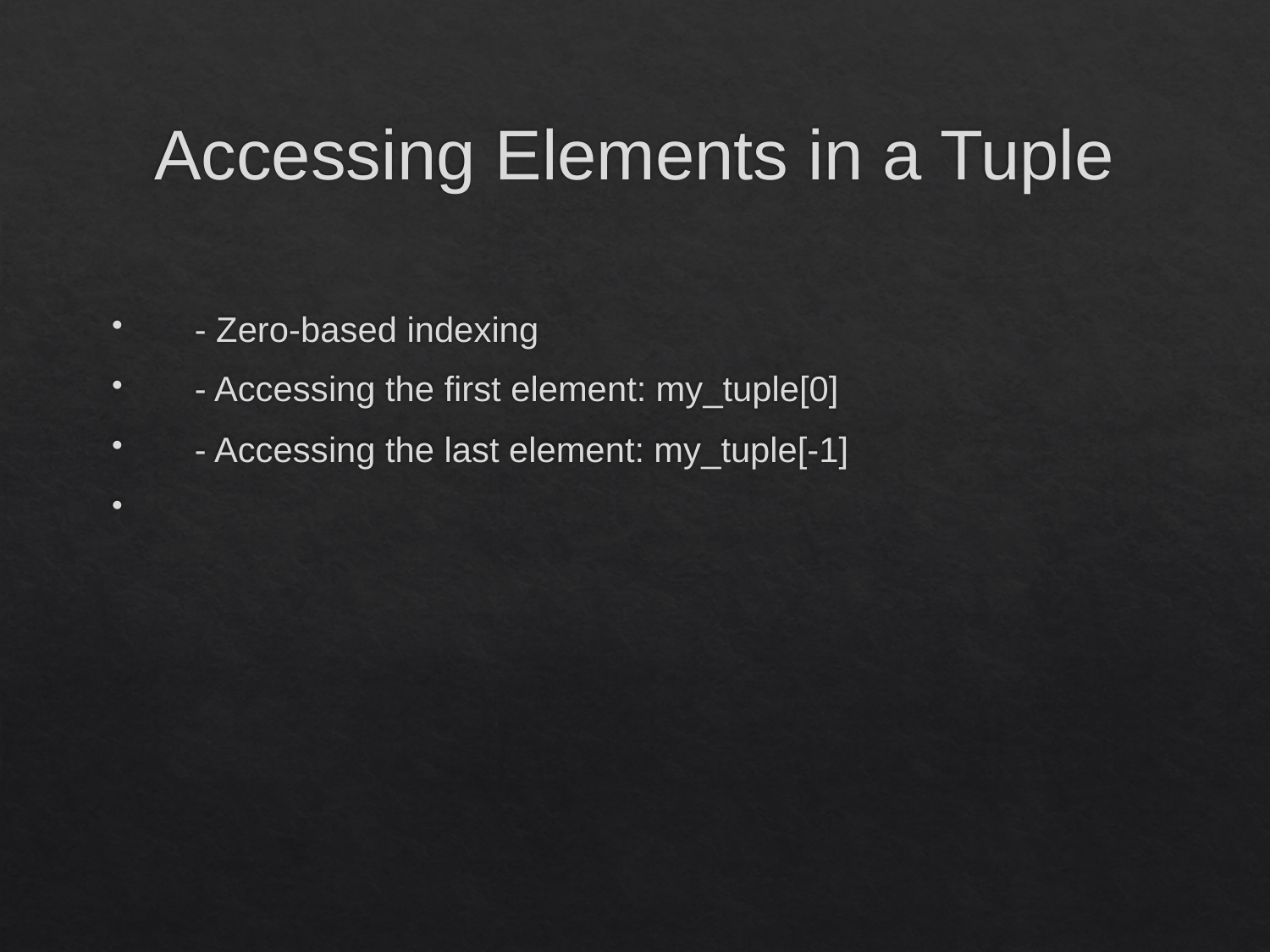

# Accessing Elements in a Tuple

    - Zero-based indexing
    - Accessing the first element: my_tuple[0]
    - Accessing the last element: my_tuple[-1]